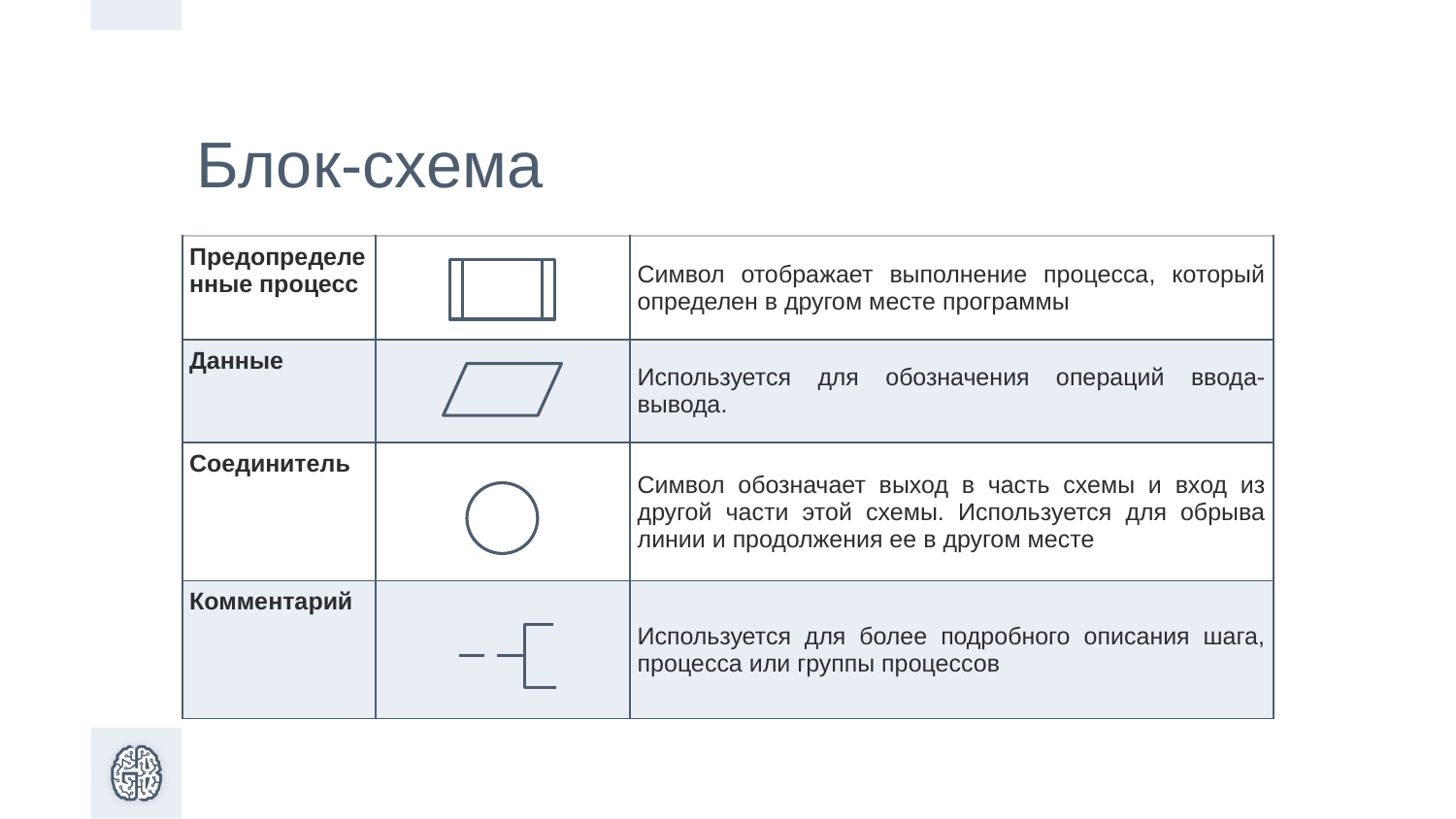

Блок-схема
| Предопределенные процесс |  | Символ отображает выполнение процесса, который определен в другом месте программы |
| --- | --- | --- |
| Данные |  | Используется для обозначения операций ввода-вывода. |
| Соединитель |  | Символ обозначает выход в часть схемы и вход из другой части этой схемы. Используется для обрыва линии и продолжения ее в другом месте |
| Комментарий |  | Используется для более подробного описания шага, процесса или группы процессов |